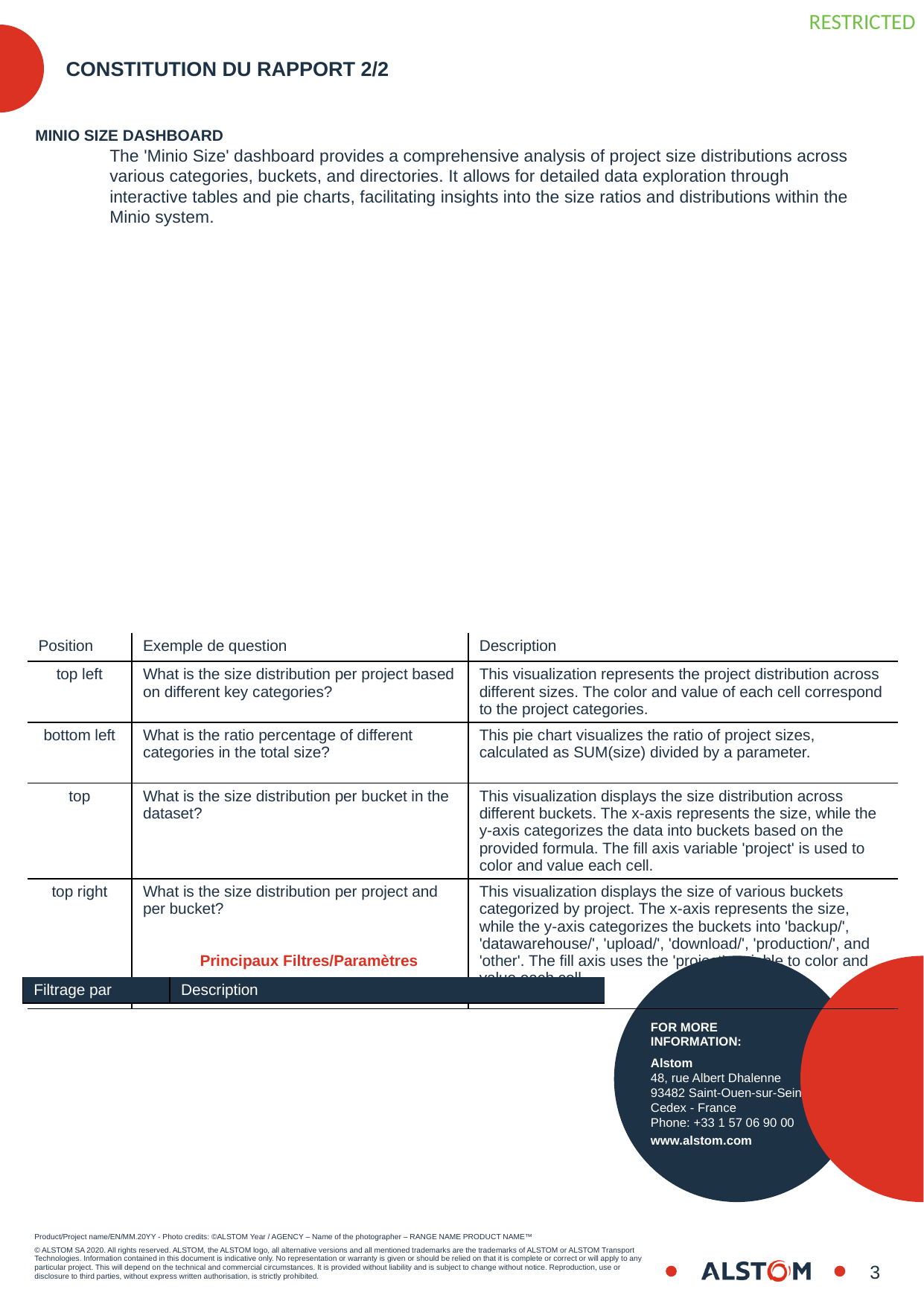

# Constitution du rapport 2/2
Minio Size Dashboard
The 'Minio Size' dashboard provides a comprehensive analysis of project size distributions across various categories, buckets, and directories. It allows for detailed data exploration through interactive tables and pie charts, facilitating insights into the size ratios and distributions within the Minio system.

| Position | Exemple de question | Description |
| --- | --- | --- |
| top left | What is the size distribution per project based on different key categories? | This visualization represents the project distribution across different sizes. The color and value of each cell correspond to the project categories. |
| bottom left | What is the ratio percentage of different categories in the total size? | This pie chart visualizes the ratio of project sizes, calculated as SUM(size) divided by a parameter. |
| top | What is the size distribution per bucket in the dataset? | This visualization displays the size distribution across different buckets. The x-axis represents the size, while the y-axis categorizes the data into buckets based on the provided formula. The fill axis variable 'project' is used to color and value each cell. |
| top right | What is the size distribution per project and per bucket? | This visualization displays the size of various buckets categorized by project. The x-axis represents the size, while the y-axis categorizes the buckets into 'backup/', 'datawarehouse/', 'upload/', 'download/', 'production/', and 'other'. The fill axis uses the 'project' variable to color and value each cell. |

Principaux Filtres/Paramètres
| Filtrage par | Description |
| --- | --- |
3
8/30/2024